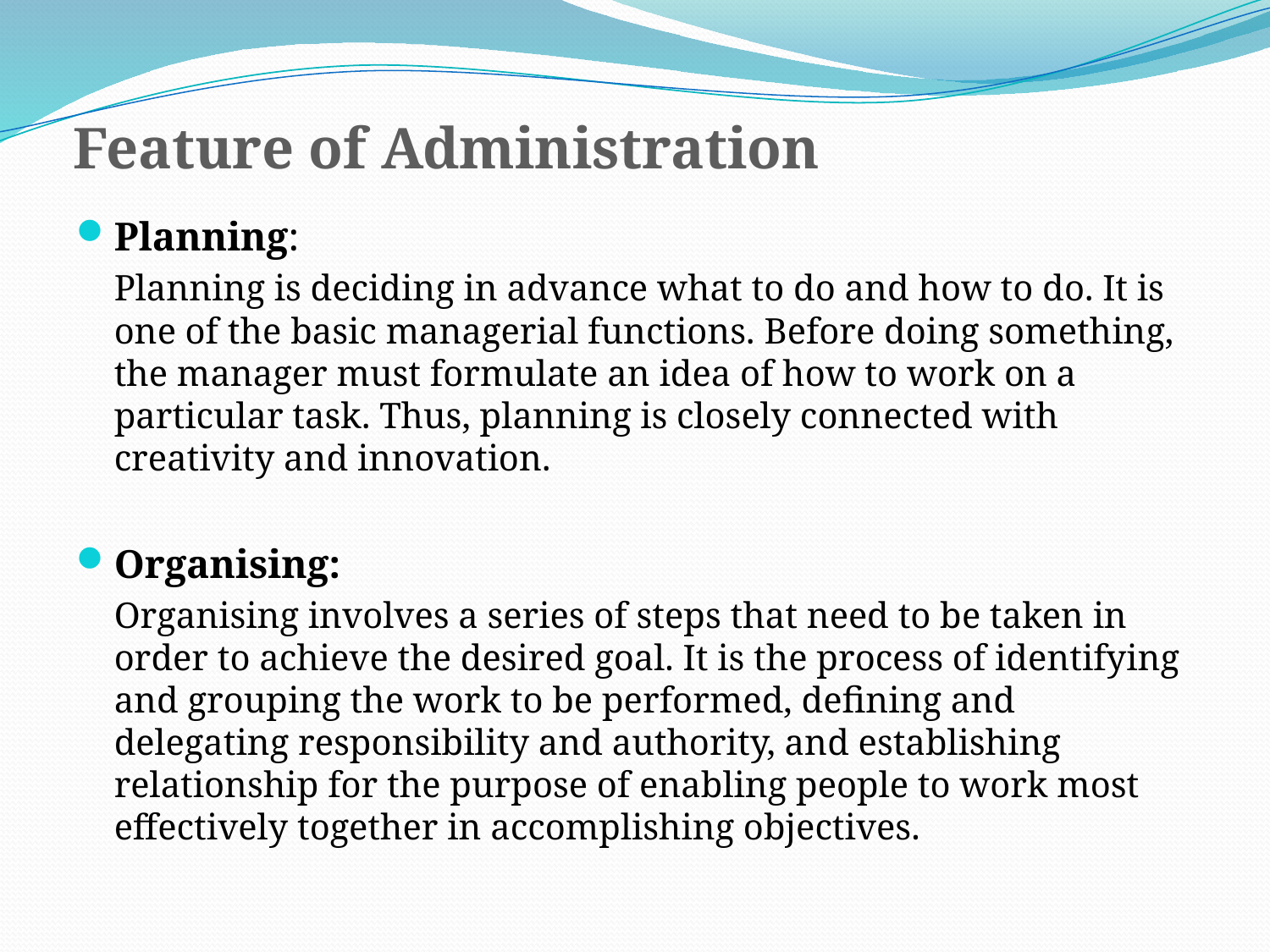

Feature of Administration
Planning:
	Planning is deciding in advance what to do and how to do. It is one of the basic managerial functions. Before doing something, the manager must formulate an idea of how to work on a particular task. Thus, planning is closely connected with creativity and innovation.

Organising:
	Organising involves a series of steps that need to be taken in order to achieve the desired goal. It is the process of identifying and grouping the work to be performed, defining and delegating responsibility and authority, and establishing relationship for the purpose of enabling people to work most effectively together in accomplishing objectives.